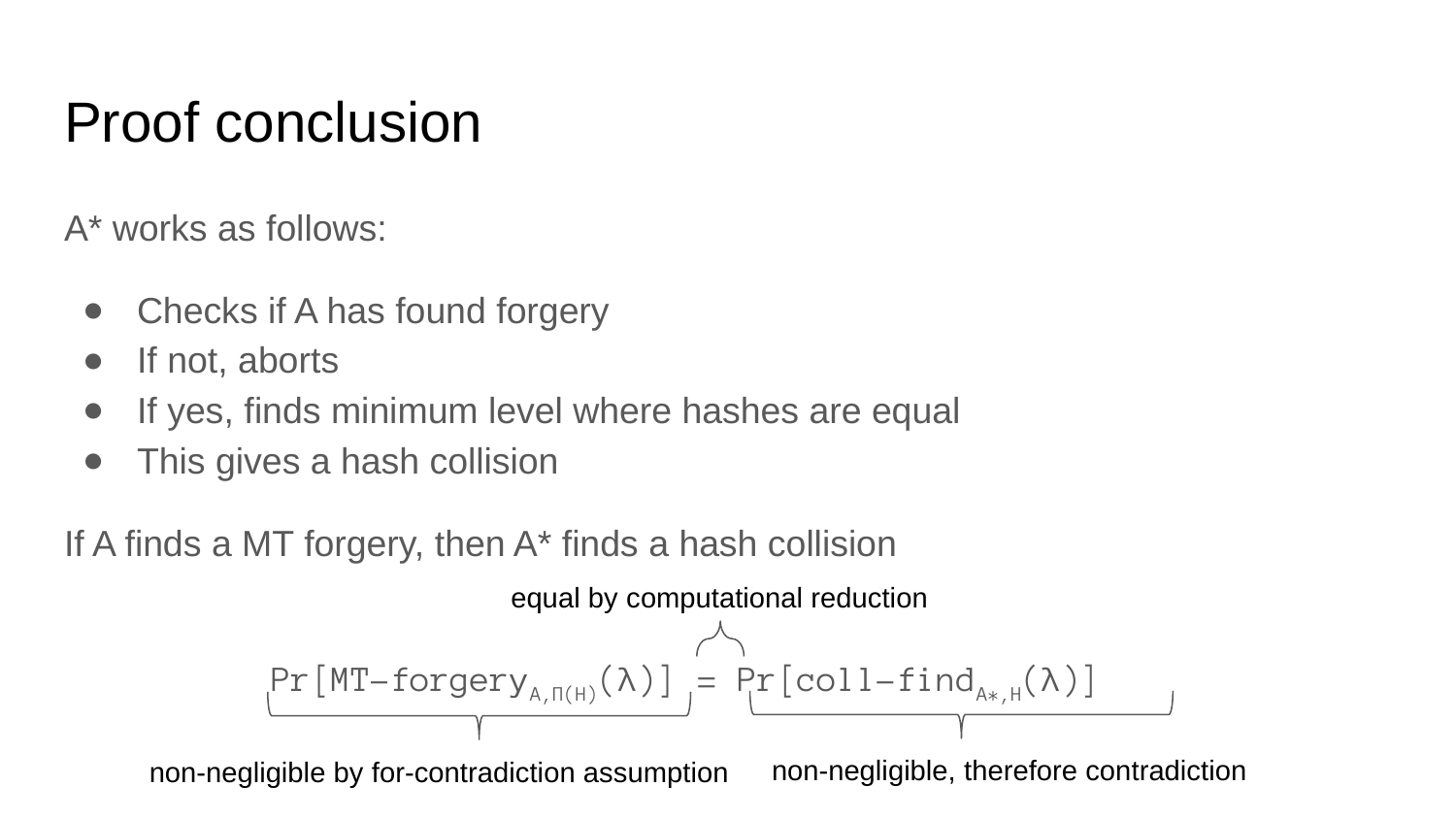

# Proof conclusion
A* works as follows:
Checks if A has found forgery
If not, aborts
If yes, finds minimum level where hashes are equal
This gives a hash collision
If A finds a MT forgery, then A* finds a hash collision

equal by computational reduction

Pr[MT-forgeryA,Π(H)(λ)] = Pr[coll-findA*,H(λ)]
non-negligible, therefore contradiction
non-negligible by for-contradiction assumption